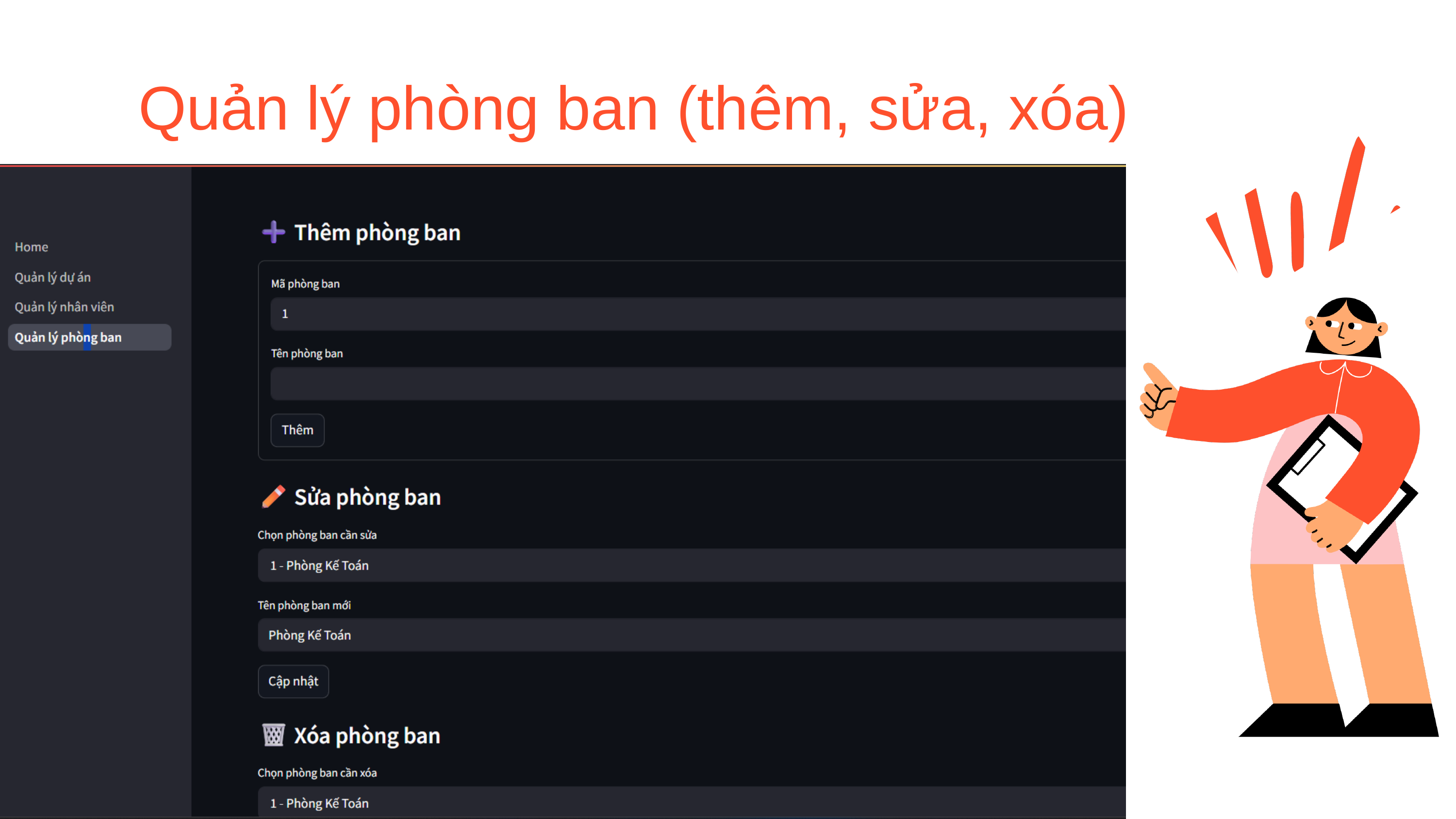

Quản lý phòng ban (thêm, sửa, xóa)